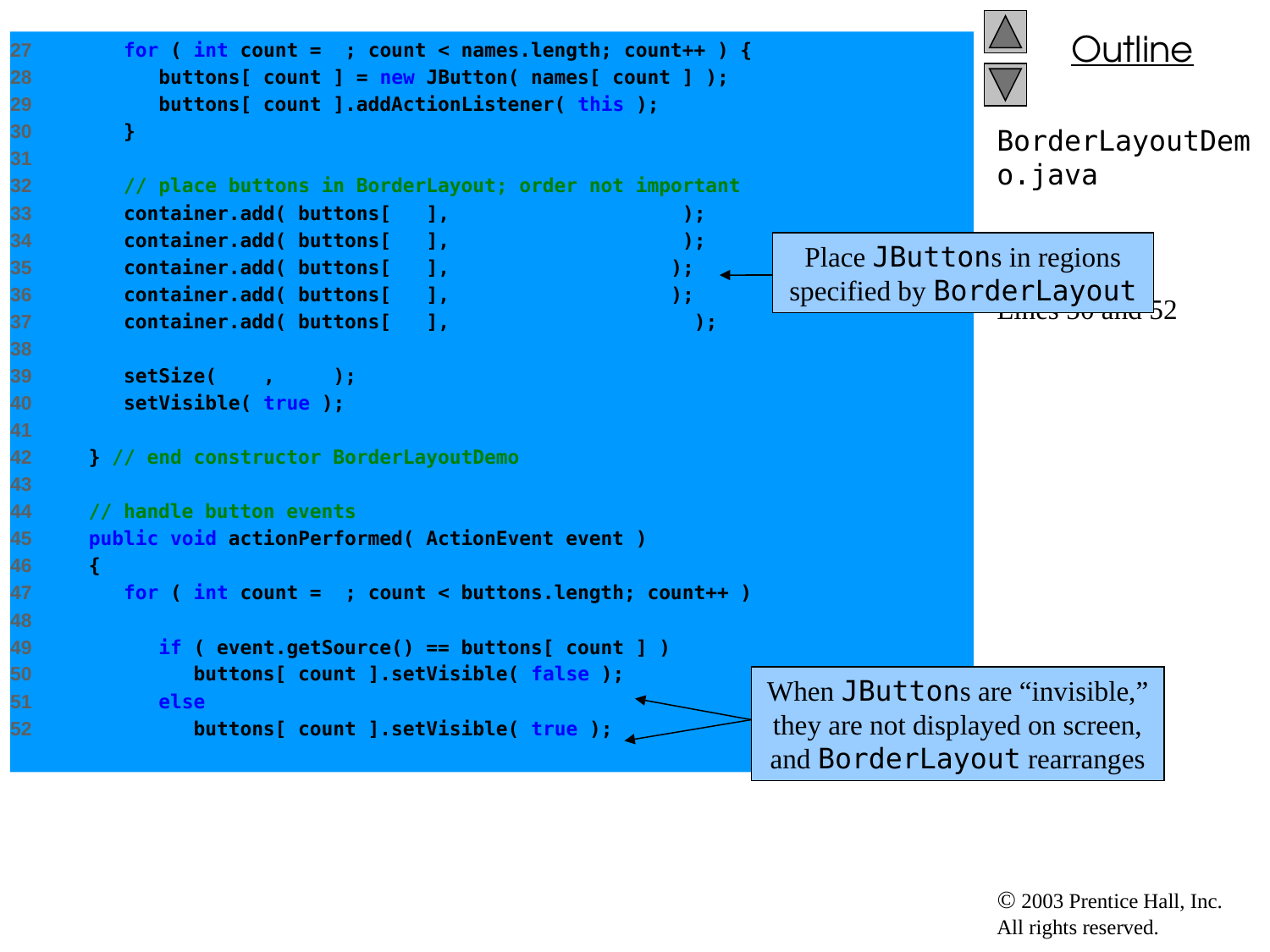

71
27          for ( int count = 0; count < names.length; count++ ) {
28             buttons[ count ] = new JButton( names[ count ] );
29             buttons[ count ].addActionListener( this );
30          }
31
32          // place buttons in BorderLayout; order not important
33          container.add( buttons[ 0 ], BorderLayout.NORTH );
34          container.add( buttons[ 1 ], BorderLayout.SOUTH );
35          container.add( buttons[ 2 ], BorderLayout.EAST );
36          container.add( buttons[ 3 ], BorderLayout.WEST );
37          container.add( buttons[ 4 ], BorderLayout.CENTER );
38
39          setSize( 300, 200 );
40          setVisible( true );
41
42       } // end constructor BorderLayoutDemo
43
44       // handle button events
45       public void actionPerformed( ActionEvent event )
46       {
47          for ( int count = 0; count < buttons.length; count++ )
48
49             if ( event.getSource() == buttons[ count ] )
50                buttons[ count ].setVisible( false );
51             else
52                buttons[ count ].setVisible( true );

# BorderLayoutDemo.java Lines 33-37 Lines 50 and 52
Place JButtons in regions specified by BorderLayout

When JButtons are “invisible,” they are not displayed on screen, and BorderLayout rearranges